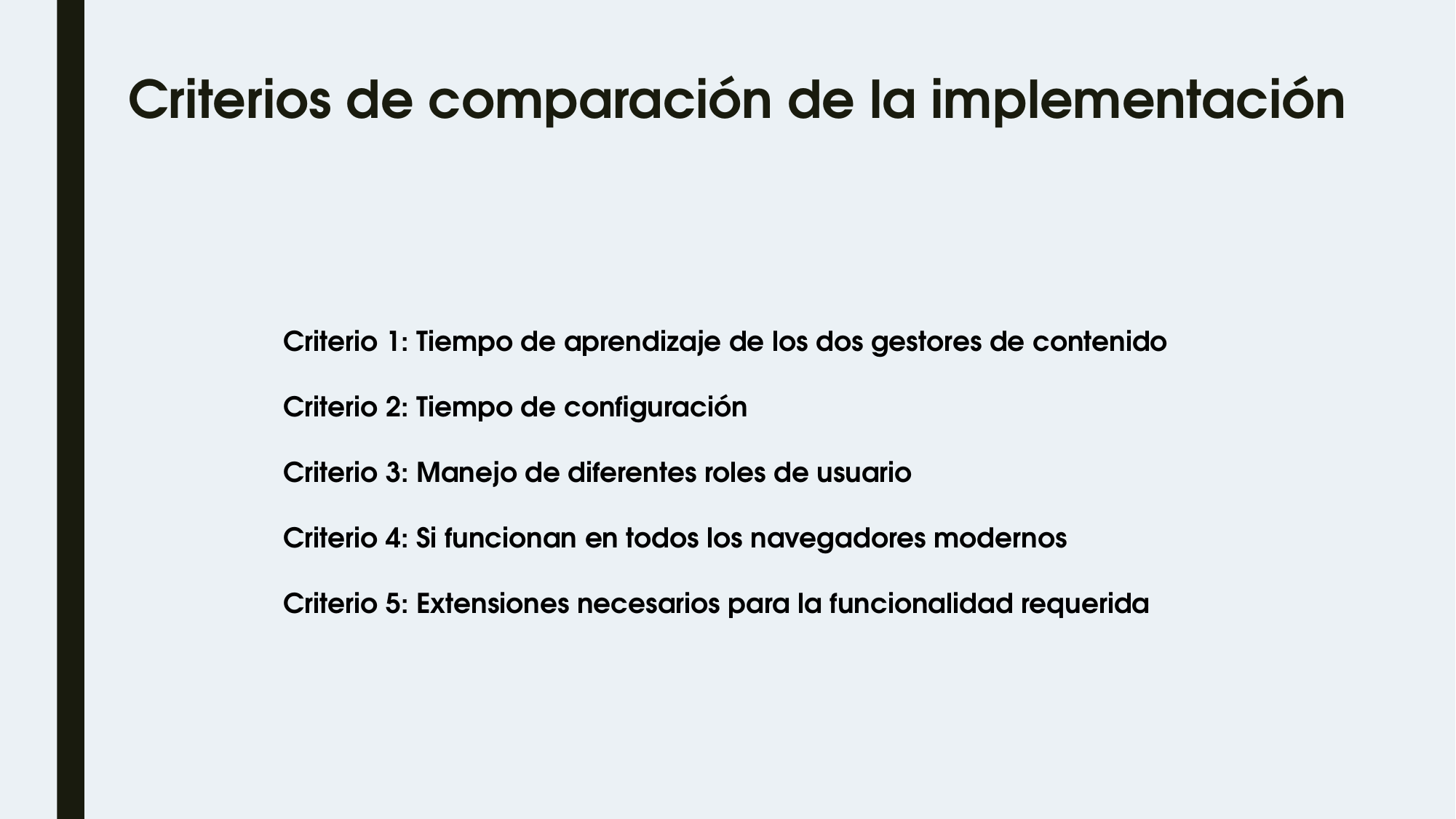

# Criterios de comparación de la implementación
Criterio 1: Tiempo de aprendizaje de los dos gestores de contenido

Criterio 2: Tiempo de configuración

Criterio 3: Manejo de diferentes roles de usuario

Criterio 4: Si funcionan en todos los navegadores modernos

Criterio 5: Extensiones necesarios para la funcionalidad requerida